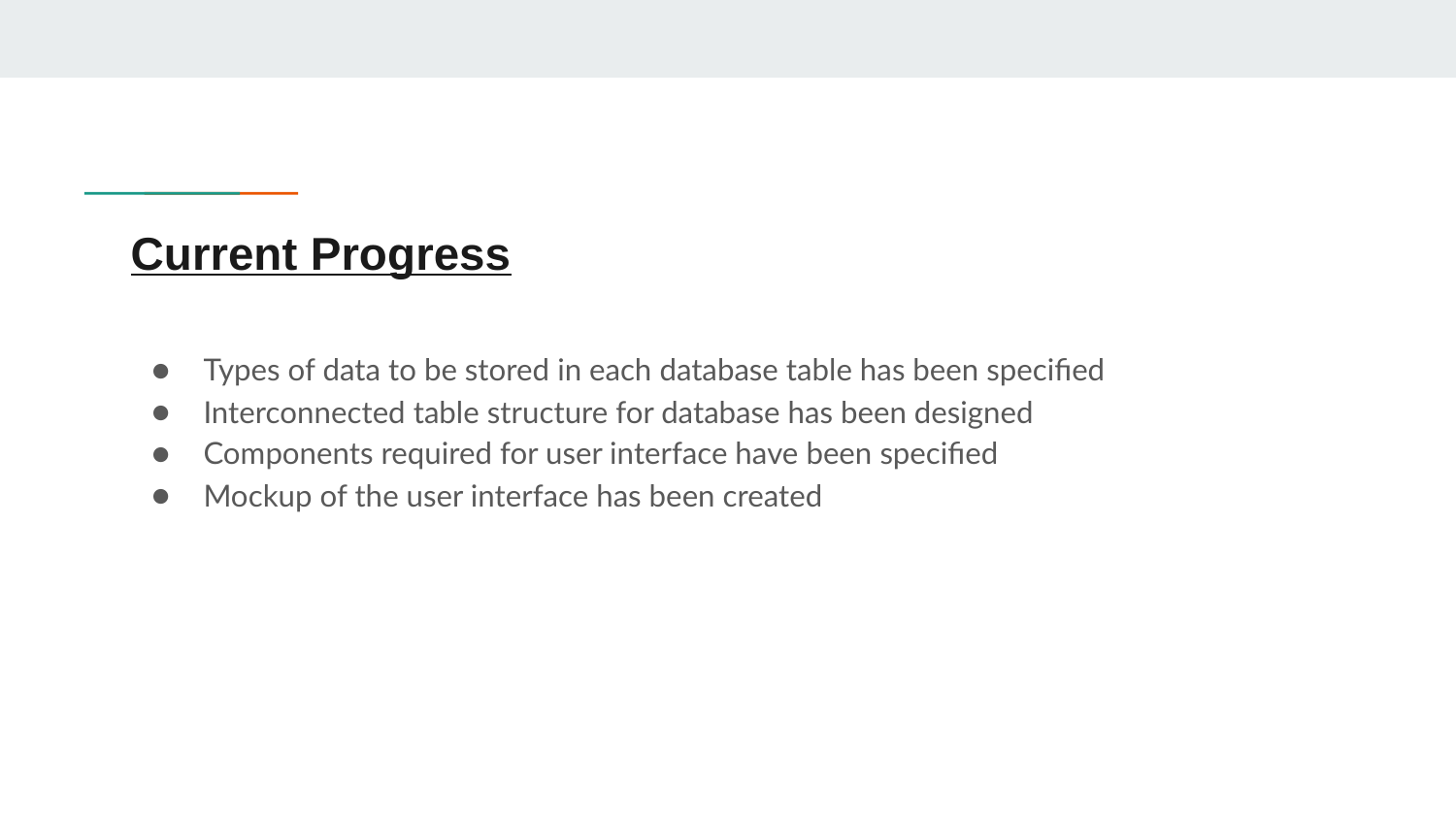

# Current Progress
Types of data to be stored in each database table has been specified
Interconnected table structure for database has been designed
Components required for user interface have been specified
Mockup of the user interface has been created